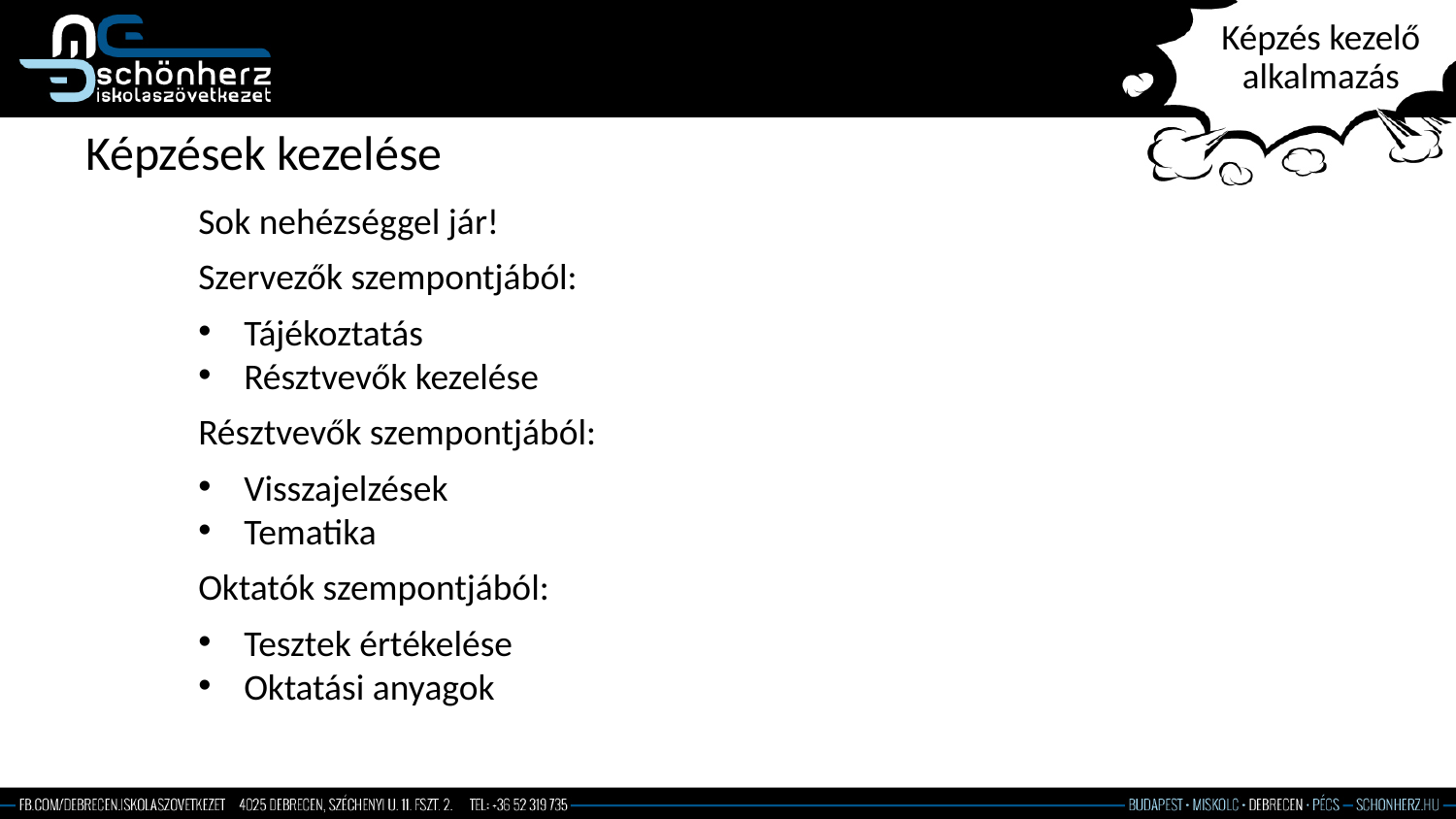

# Képzés kezelő alkalmazás
Képzések kezelése
Sok nehézséggel jár!
Szervezők szempontjából:
Tájékoztatás
Résztvevők kezelése
Résztvevők szempontjából:
Visszajelzések
Tematika
Oktatók szempontjából:
Tesztek értékelése
Oktatási anyagok